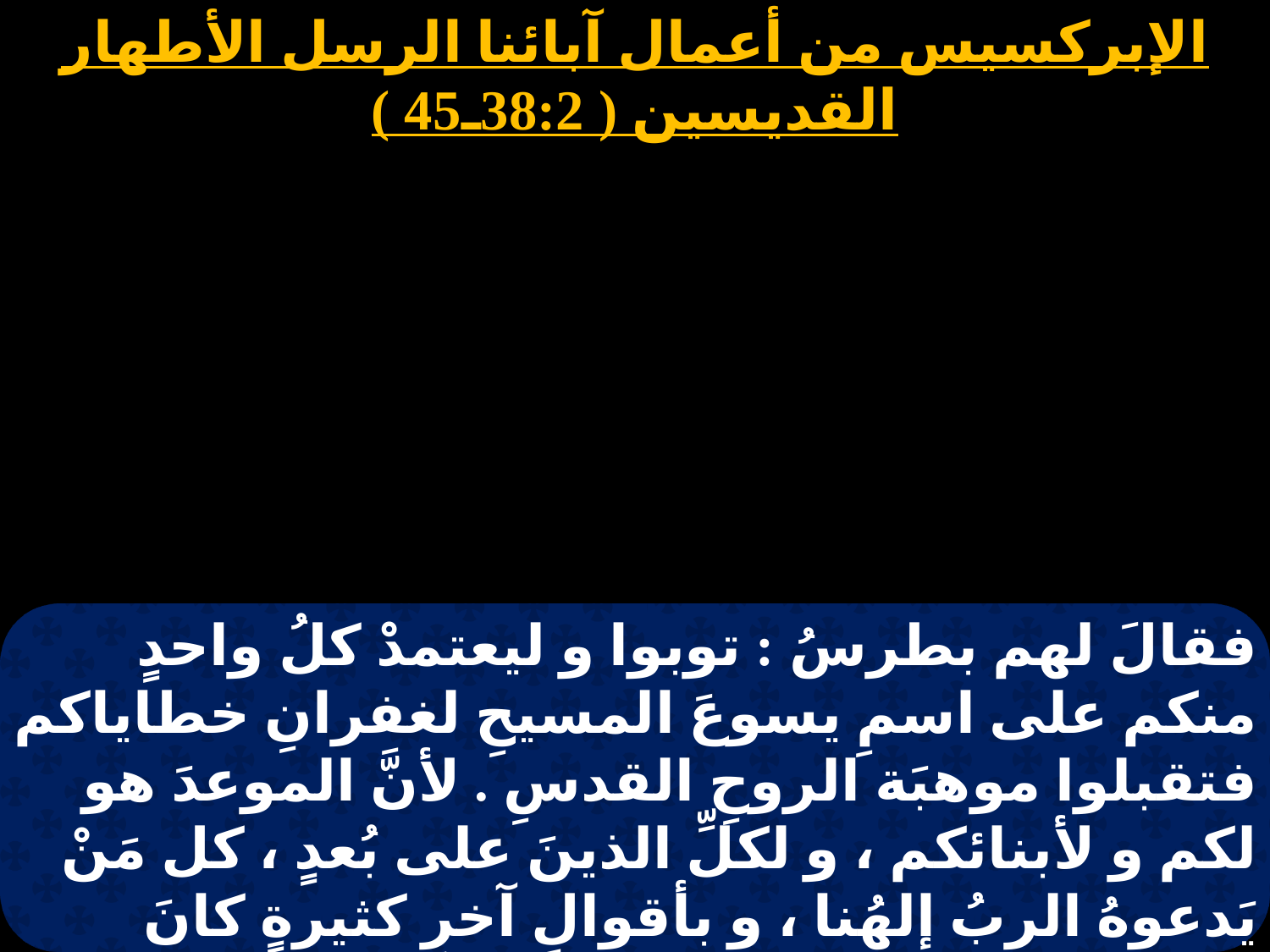

الإبركسيس من أعمال آبائنا الرسل الأطهار القديسين ( 38:2ـ45 )
فقالَ لهم بطرسُ : توبوا و ليعتمدْ كلُ واحدٍ منكم على اسمِ يسوعَ المسيحِ لغفرانِ خطاياكم فتقبلوا موهبَة الروحِ القدسِ . لأنَّ الموعدَ هو لكم و لأبنائكم ، و لكلِّ الذينَ على بُعدٍ ، كل مَنْ يَدعوهُ الربُ إلهُنا ، و بأقوالٍ آخرٍ كثيرةٍ كانَ